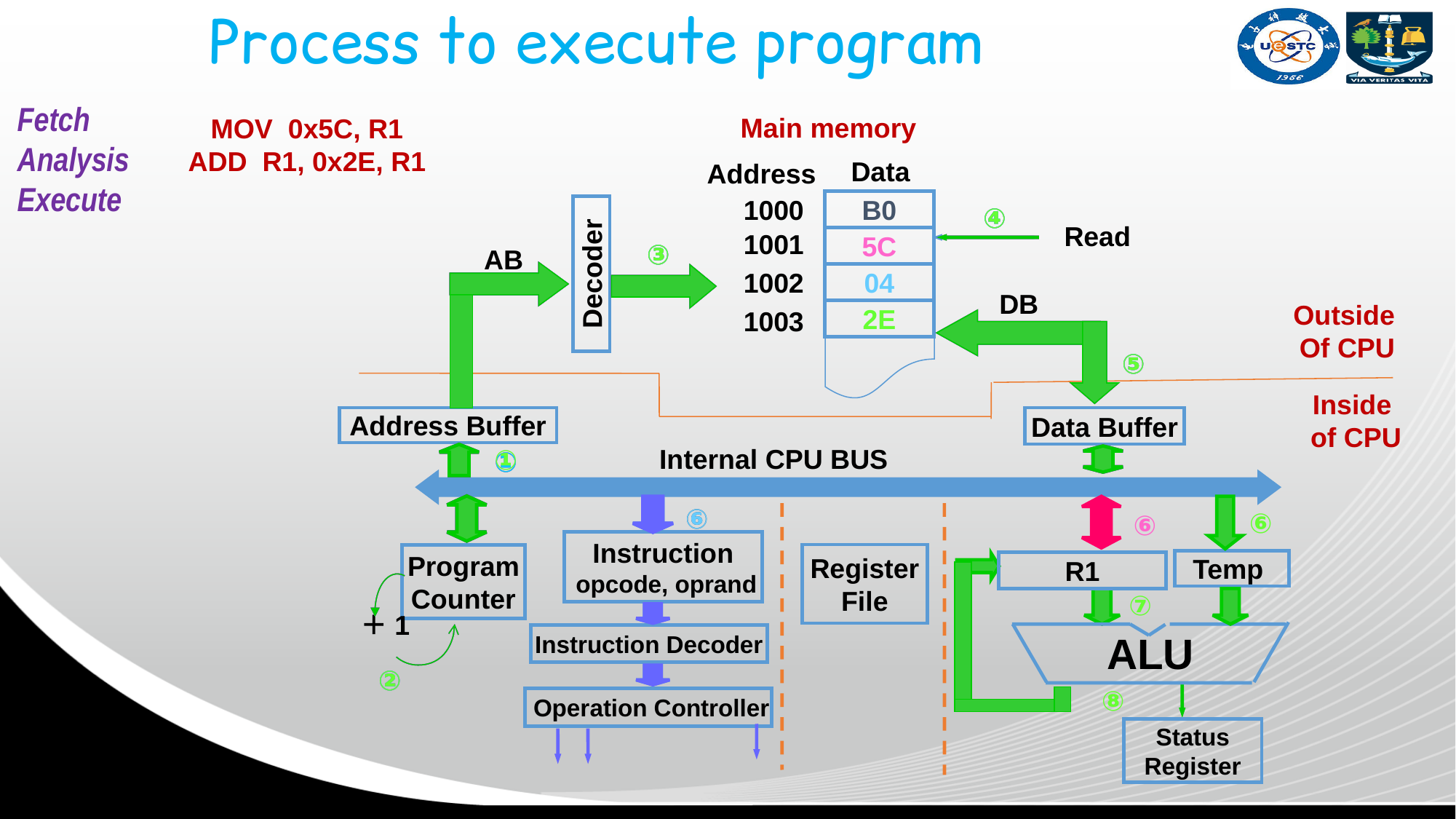

# Process to execute program
Fetch
Analysis
Execute
Main memory
Data
Address
1000
B0

1001
5C
1002
04
2E
1003
MOV  0x5C, R1
ADD  R1, 0x2E, R1
Decoder
④
④
④
④
Read

③
③
③
③
AB

DB
Outside
Of CPU

Inside
of CPU

⑤
⑤
⑤
⑤
Address Buffer
Data Buffer
Internal CPU BUS

Instruction
 opcode, oprand
Program
Counter
Register
File
Temp
R1

ALU

Instruction Decoder
 Operation Controller
Status Register

①

①
①
①

⑥
⑥
⑥
⑥

⑦

＋1

②
②
②
②

⑧